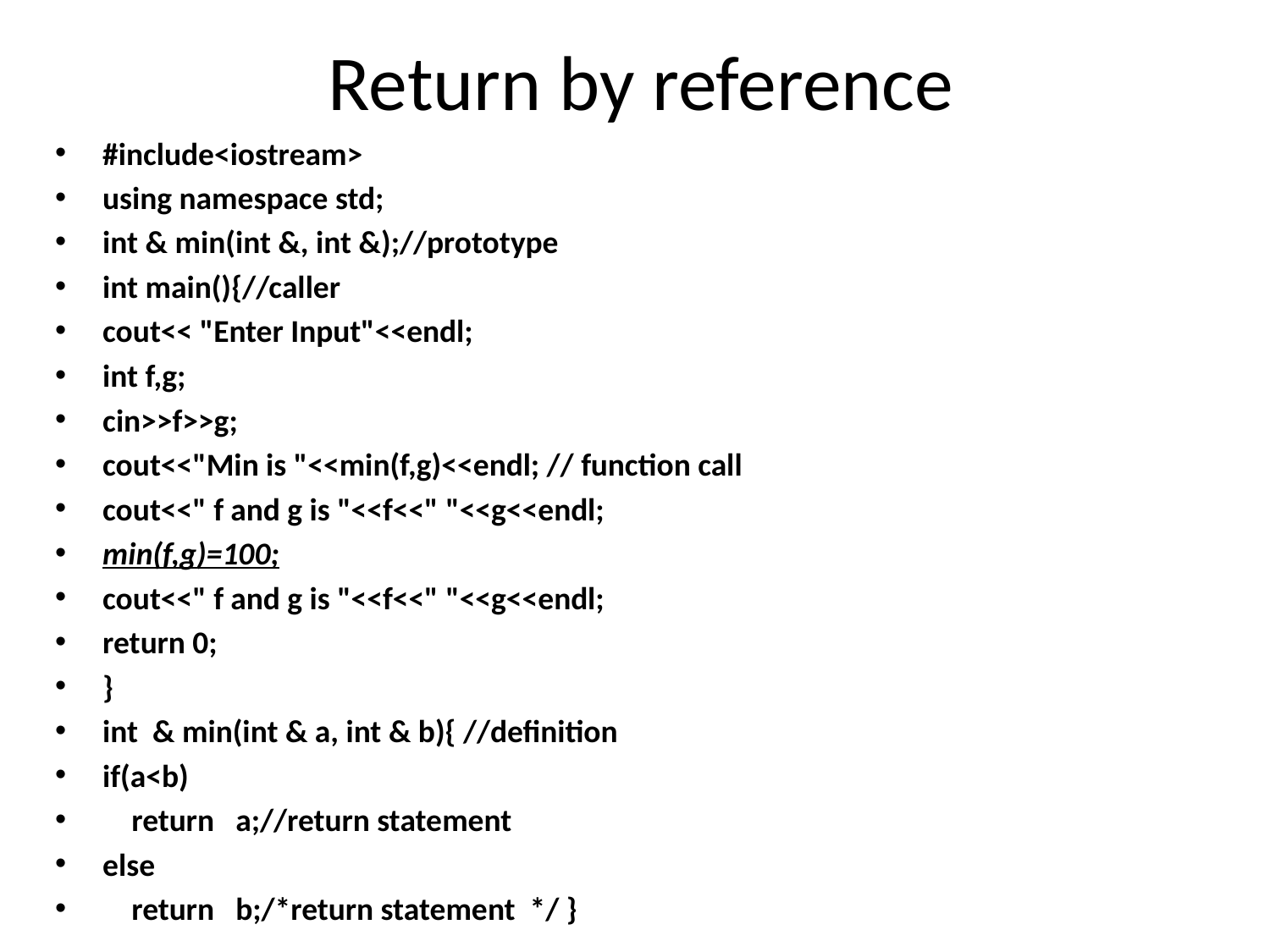

# Return by reference
#include<iostream>
using namespace std;
int & min(int &, int &);//prototype
int main(){//caller
cout<< "Enter Input"<<endl;
int f,g;
cin>>f>>g;
cout<<"Min is "<<min(f,g)<<endl; // function call
cout<<" f and g is "<<f<<" "<<g<<endl;
min(f,g)=100;
cout<<" f and g is "<<f<<" "<<g<<endl;
return 0;
}
int  & min(int & a, int & b){ //definition
if(a<b)
    return   a;//return statement
else
    return   b;/*return statement  */ }